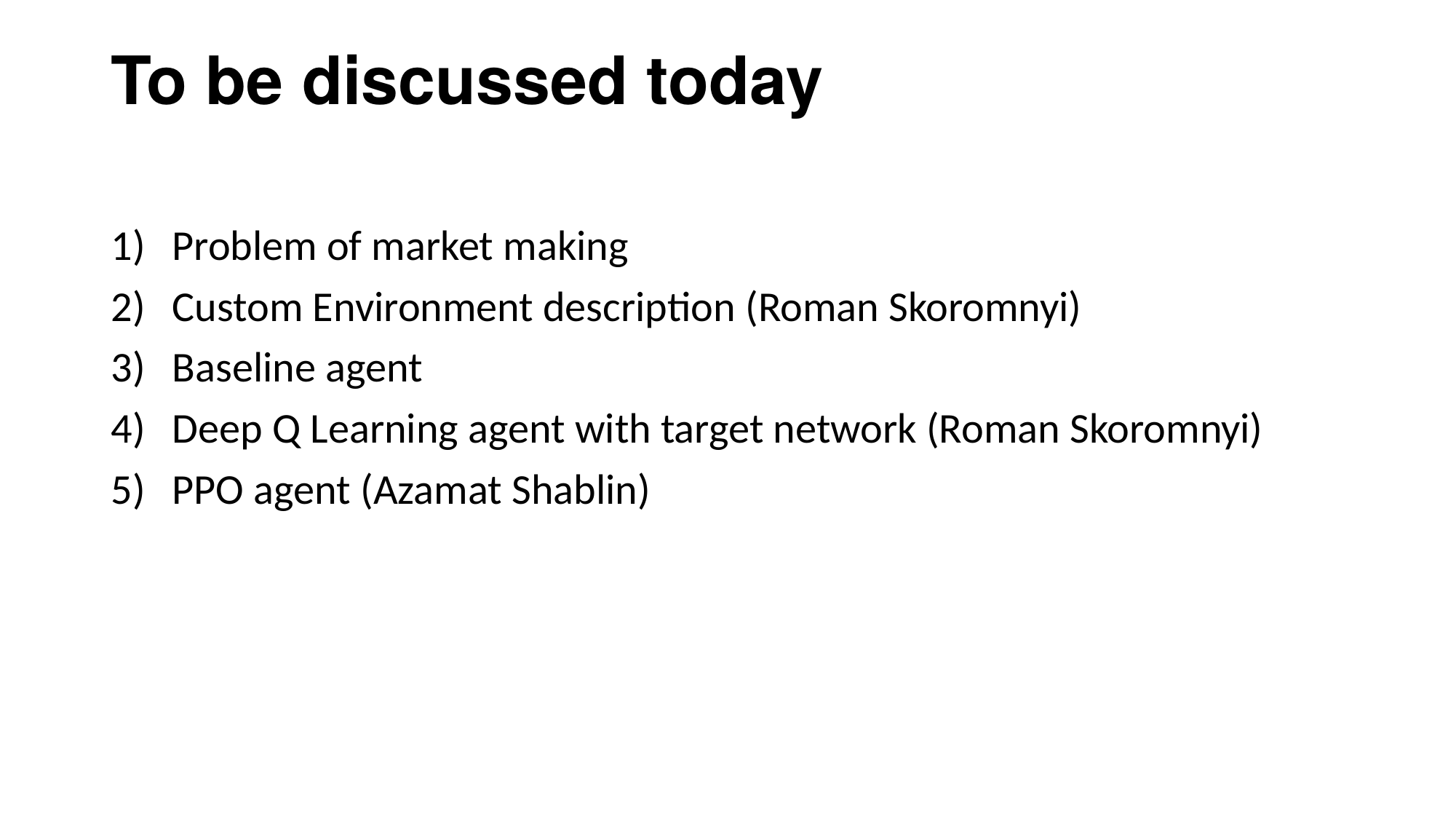

# To be discussed today
Problem of market making
Custom Environment description (Roman Skoromnyi)
Baseline agent
Deep Q Learning agent with target network (Roman Skoromnyi)
PPO agent (Azamat Shablin)